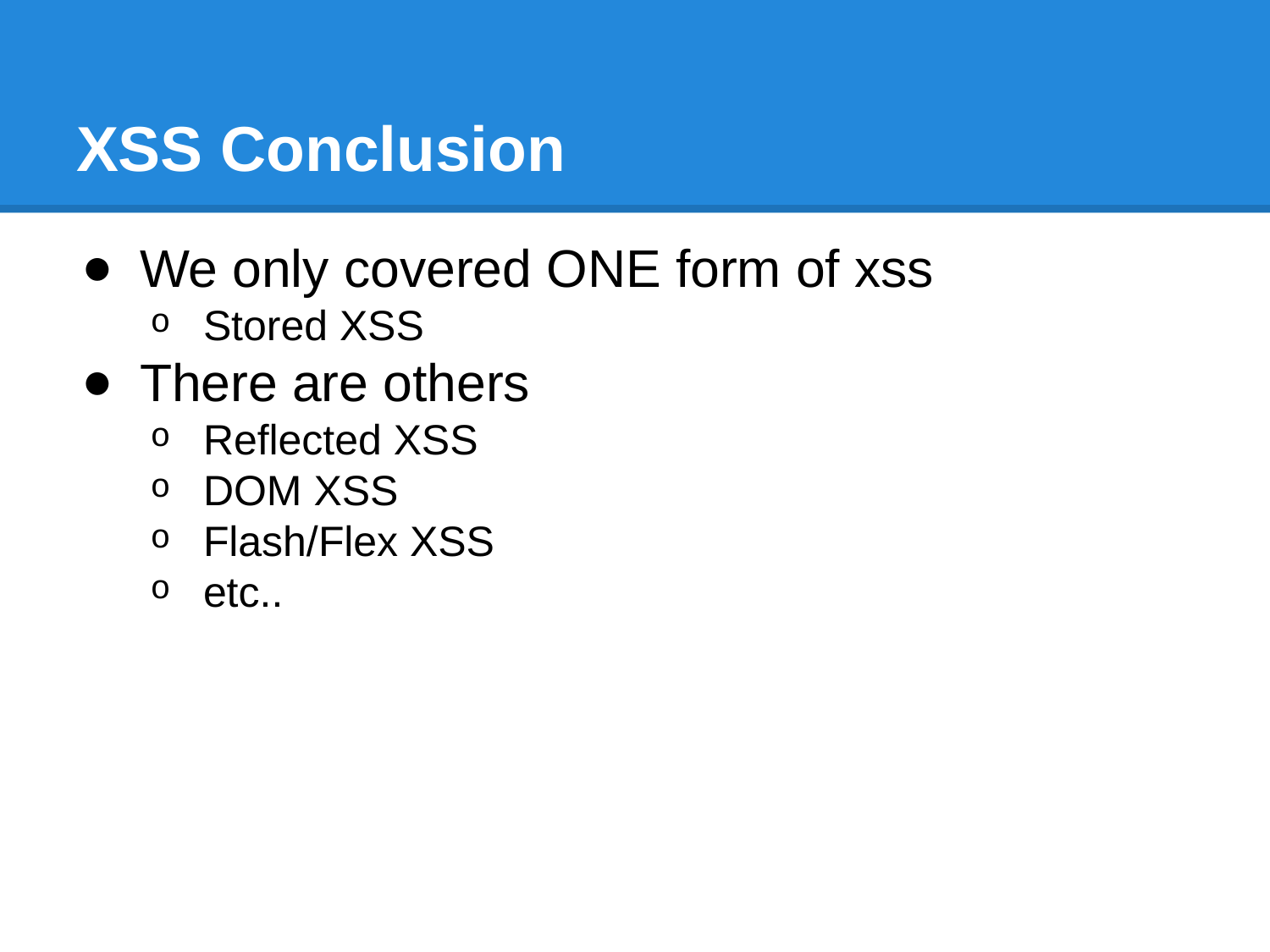

# XSS Conclusion
We only covered ONE form of xss
Stored XSS
There are others
Reflected XSS
DOM XSS
Flash/Flex XSS
etc..